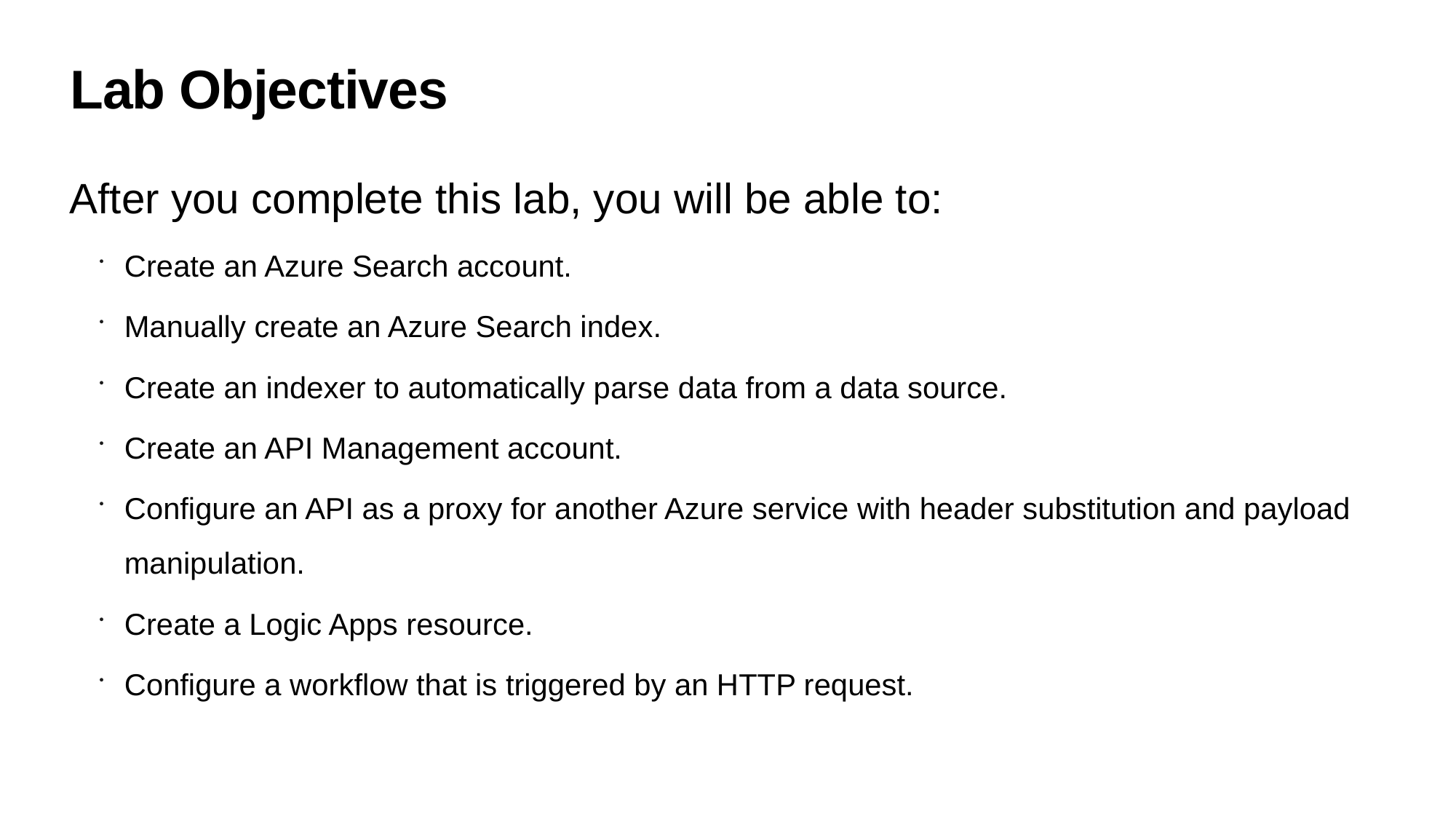

# Lab Objectives
After you complete this lab, you will be able to:
Create an Azure Search account.
Manually create an Azure Search index.
Create an indexer to automatically parse data from a data source.
Create an API Management account.
Configure an API as a proxy for another Azure service with header substitution and payload manipulation.
Create a Logic Apps resource.
Configure a workflow that is triggered by an HTTP request.